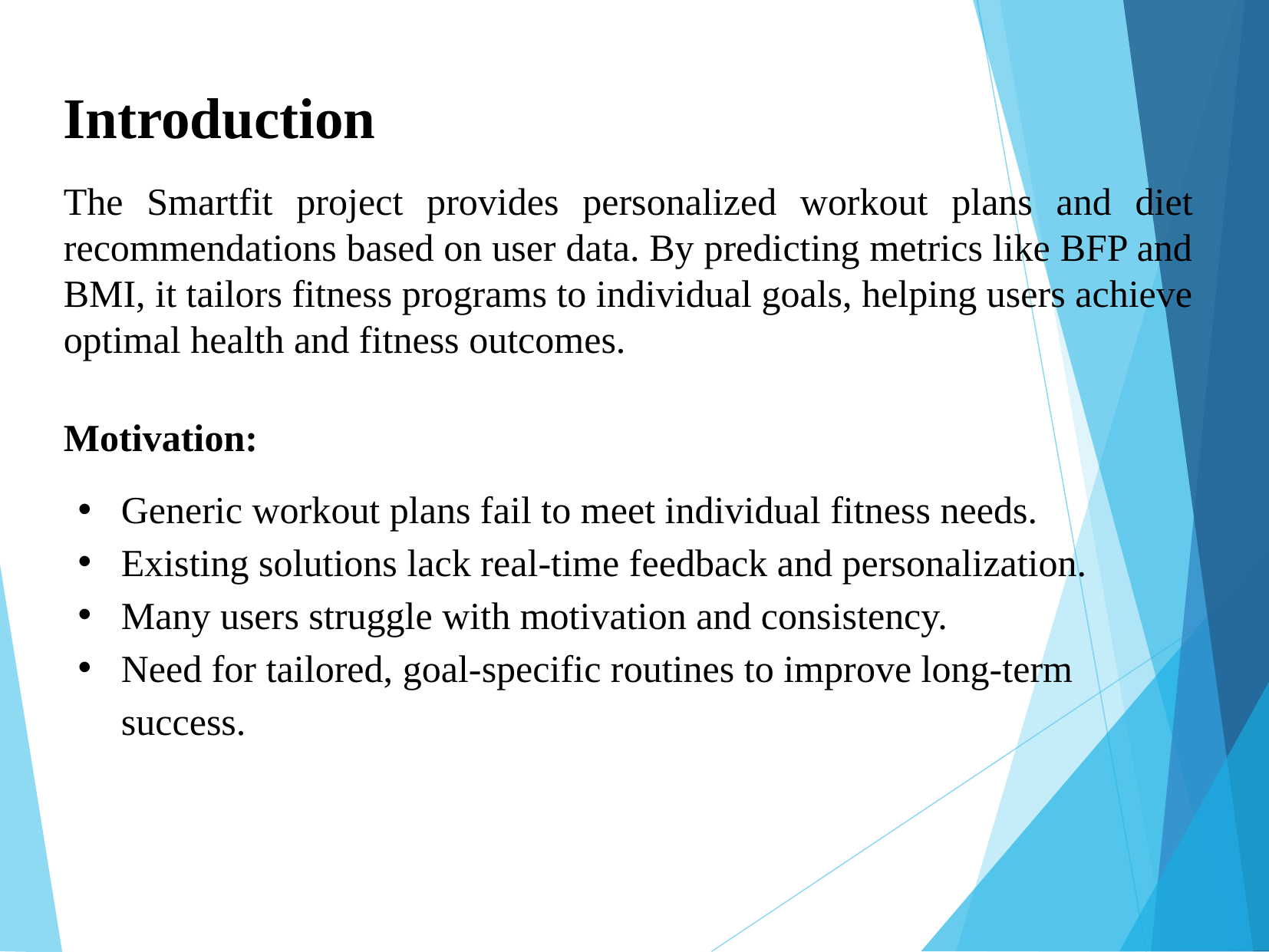

Introduction
The Smartfit project provides personalized workout plans and diet recommendations based on user data. By predicting metrics like BFP and BMI, it tailors fitness programs to individual goals, helping users achieve optimal health and fitness outcomes.

Motivation:
Generic workout plans fail to meet individual fitness needs.
Existing solutions lack real-time feedback and personalization.
Many users struggle with motivation and consistency.
Need for tailored, goal-specific routines to improve long-term success.